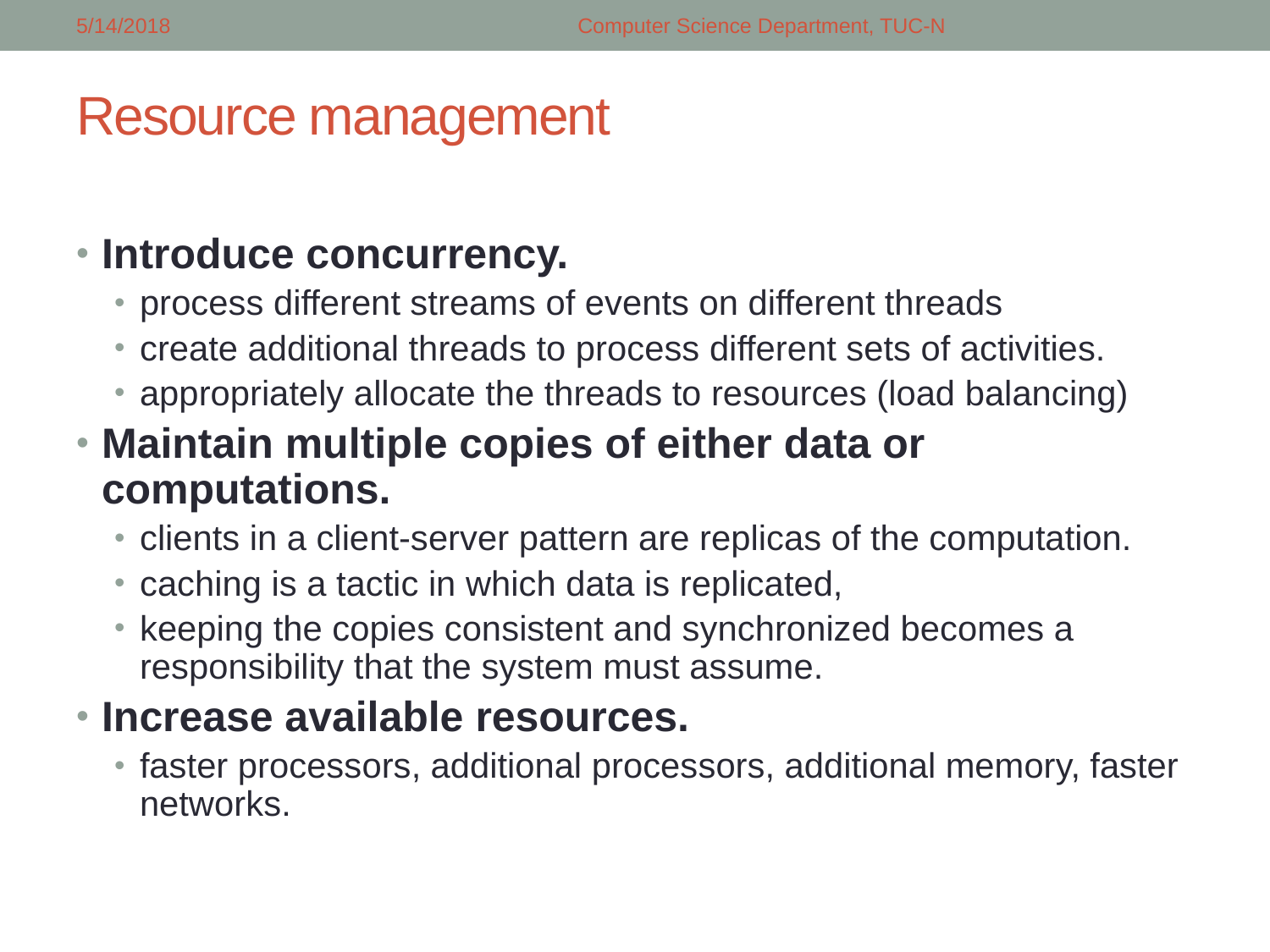

5/14/2018
Computer Science Department, TUC-N
# Resource management
Introduce concurrency.
process different streams of events on different threads
create additional threads to process different sets of activities.
appropriately allocate the threads to resources (load balancing)
Maintain multiple copies of either data or computations.
clients in a client-server pattern are replicas of the computation.
caching is a tactic in which data is replicated,
keeping the copies consistent and synchronized becomes a responsibility that the system must assume.
Increase available resources.
faster processors, additional processors, additional memory, faster networks.